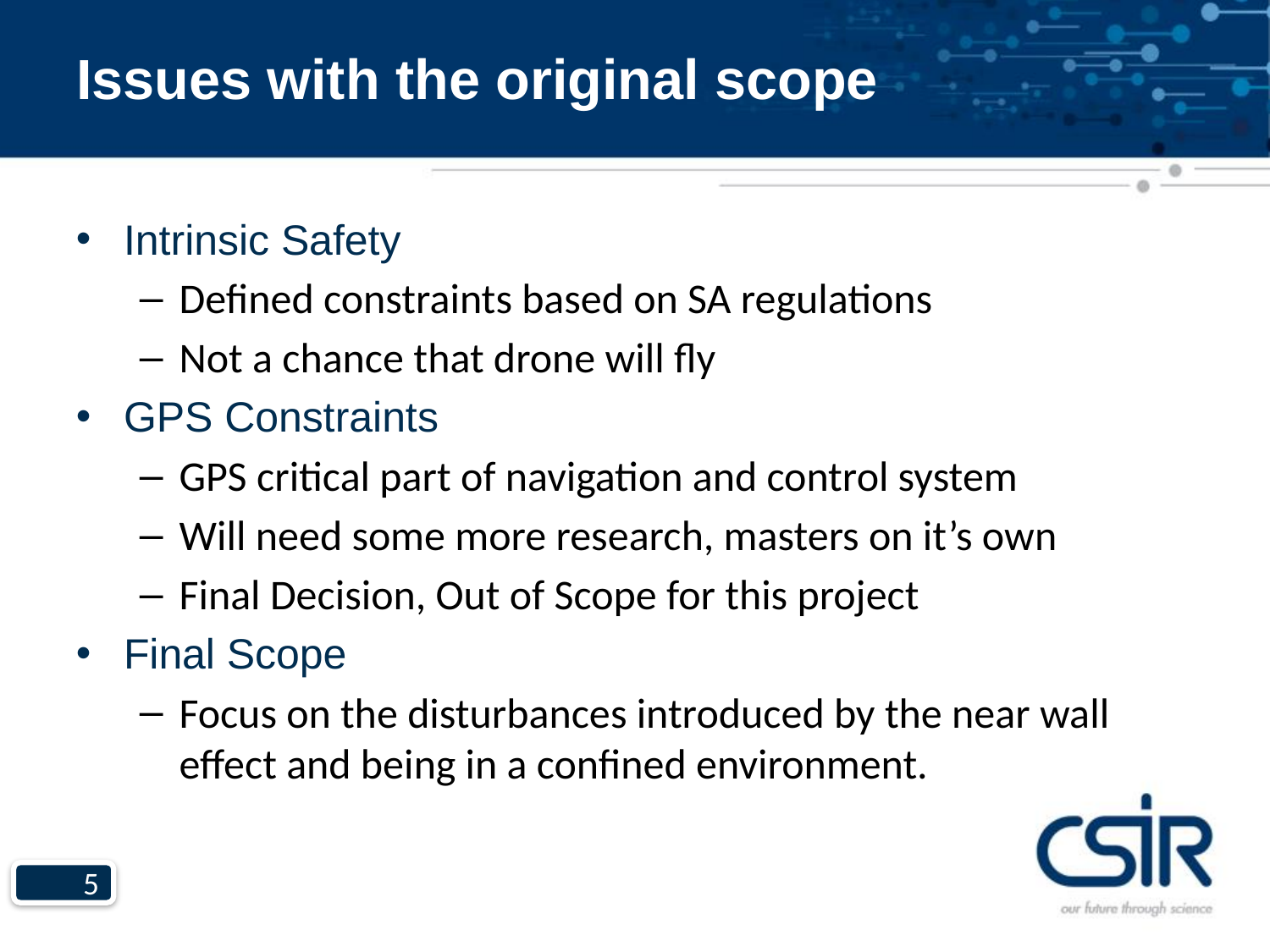

# Issues with the original scope
Intrinsic Safety
Defined constraints based on SA regulations
Not a chance that drone will fly
GPS Constraints
GPS critical part of navigation and control system
Will need some more research, masters on it’s own
Final Decision, Out of Scope for this project
Final Scope
Focus on the disturbances introduced by the near wall effect and being in a confined environment.